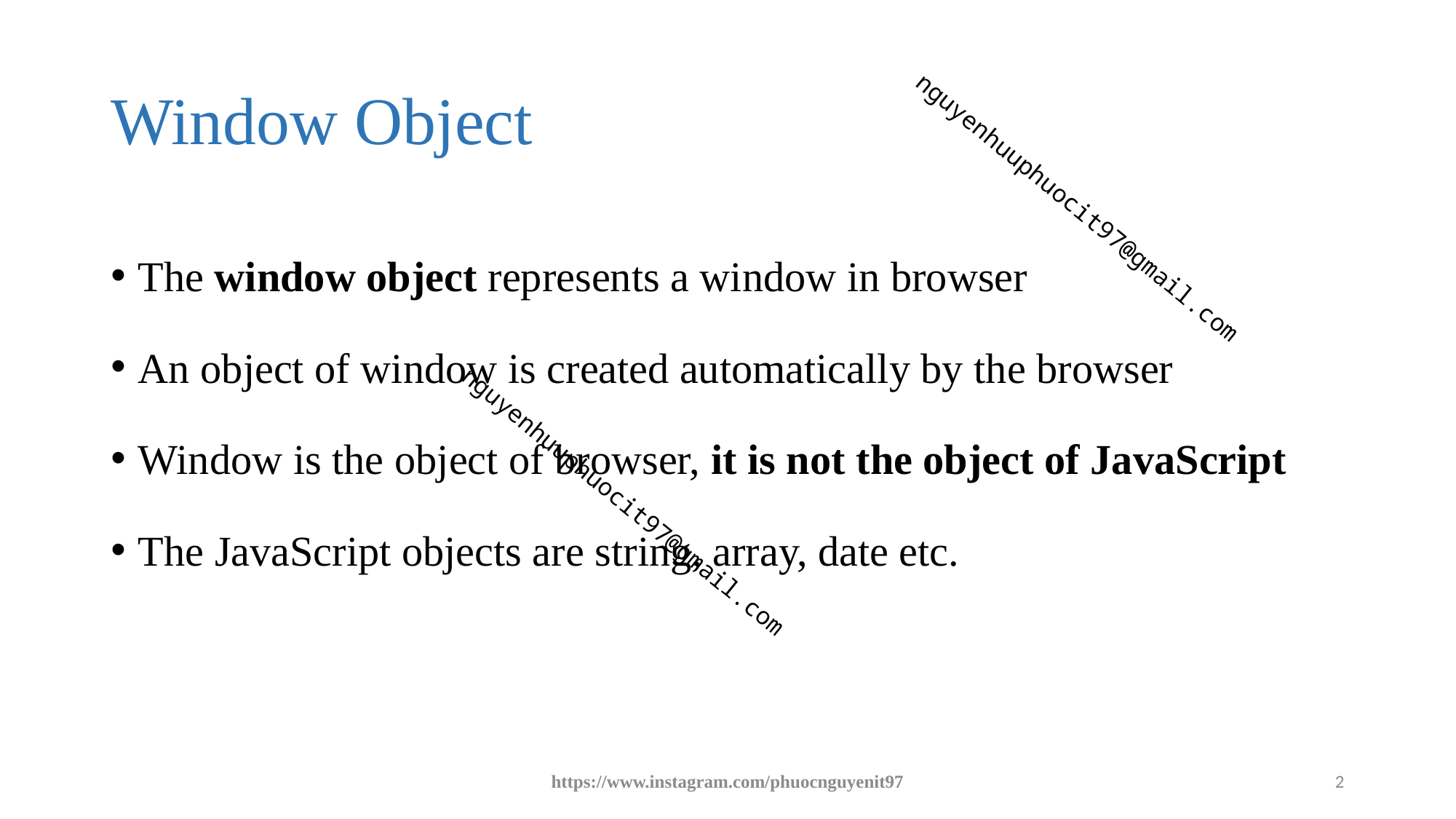

# Window Object
The window object represents a window in browser
An object of window is created automatically by the browser
Window is the object of browser, it is not the object of JavaScript
The JavaScript objects are string, array, date etc.
https://www.instagram.com/phuocnguyenit97
2